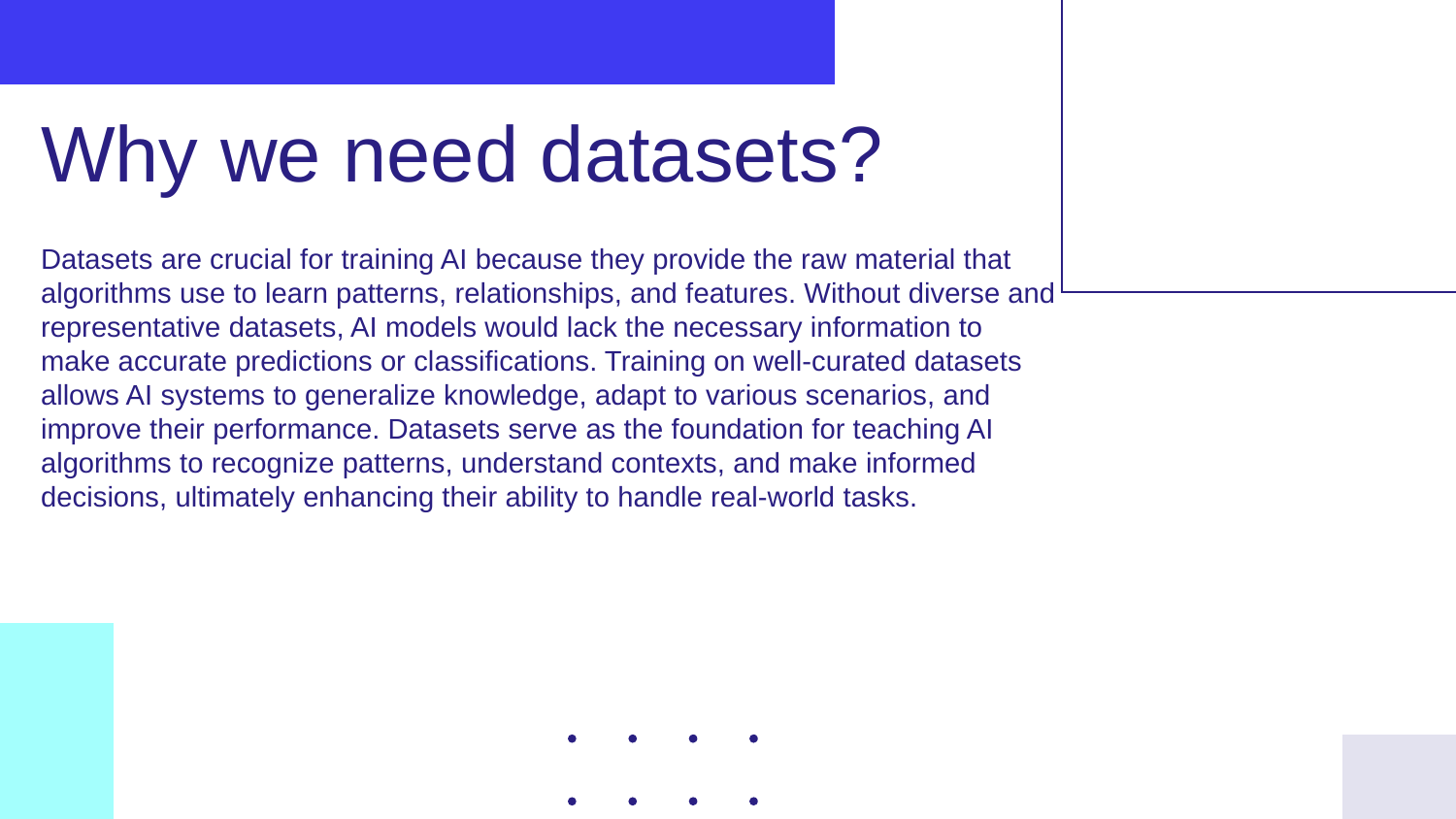

# Why we need datasets?
Datasets are crucial for training AI because they provide the raw material that algorithms use to learn patterns, relationships, and features. Without diverse and representative datasets, AI models would lack the necessary information to make accurate predictions or classifications. Training on well-curated datasets allows AI systems to generalize knowledge, adapt to various scenarios, and improve their performance. Datasets serve as the foundation for teaching AI algorithms to recognize patterns, understand contexts, and make informed decisions, ultimately enhancing their ability to handle real-world tasks.